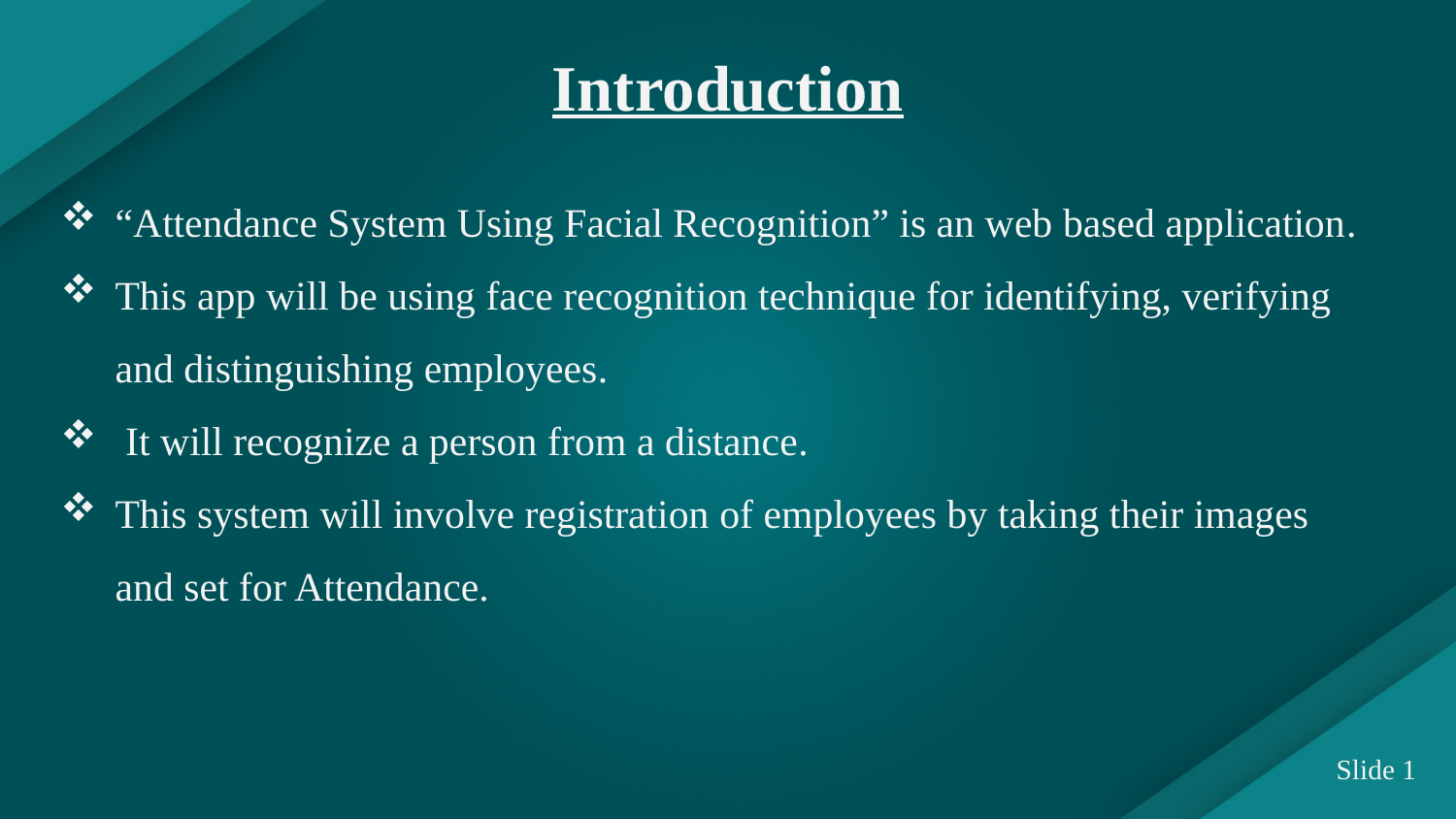

# Introduction
“Attendance System Using Facial Recognition” is an web based application.
This app will be using face recognition technique for identifying, verifying and distinguishing employees.
 It will recognize a person from a distance.
This system will involve registration of employees by taking their images and set for Attendance.

Slide 1